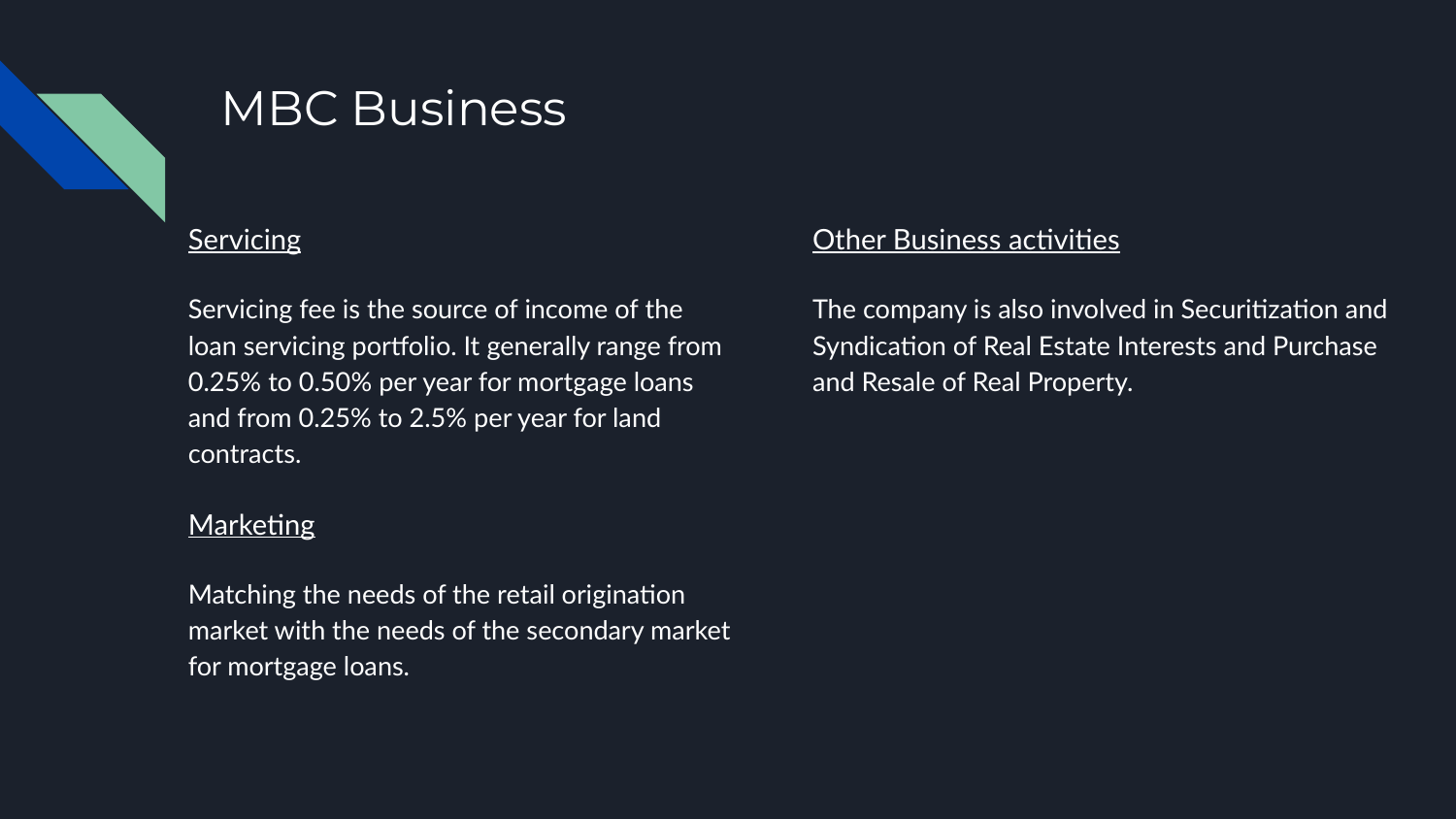

# MBC Business
Servicing
Servicing fee is the source of income of the loan servicing portfolio. It generally range from 0.25% to 0.50% per year for mortgage loans and from 0.25% to 2.5% per year for land contracts.
Marketing
Matching the needs of the retail origination market with the needs of the secondary market for mortgage loans.

Other Business activities
The company is also involved in Securitization and Syndication of Real Estate Interests and Purchase and Resale of Real Property.